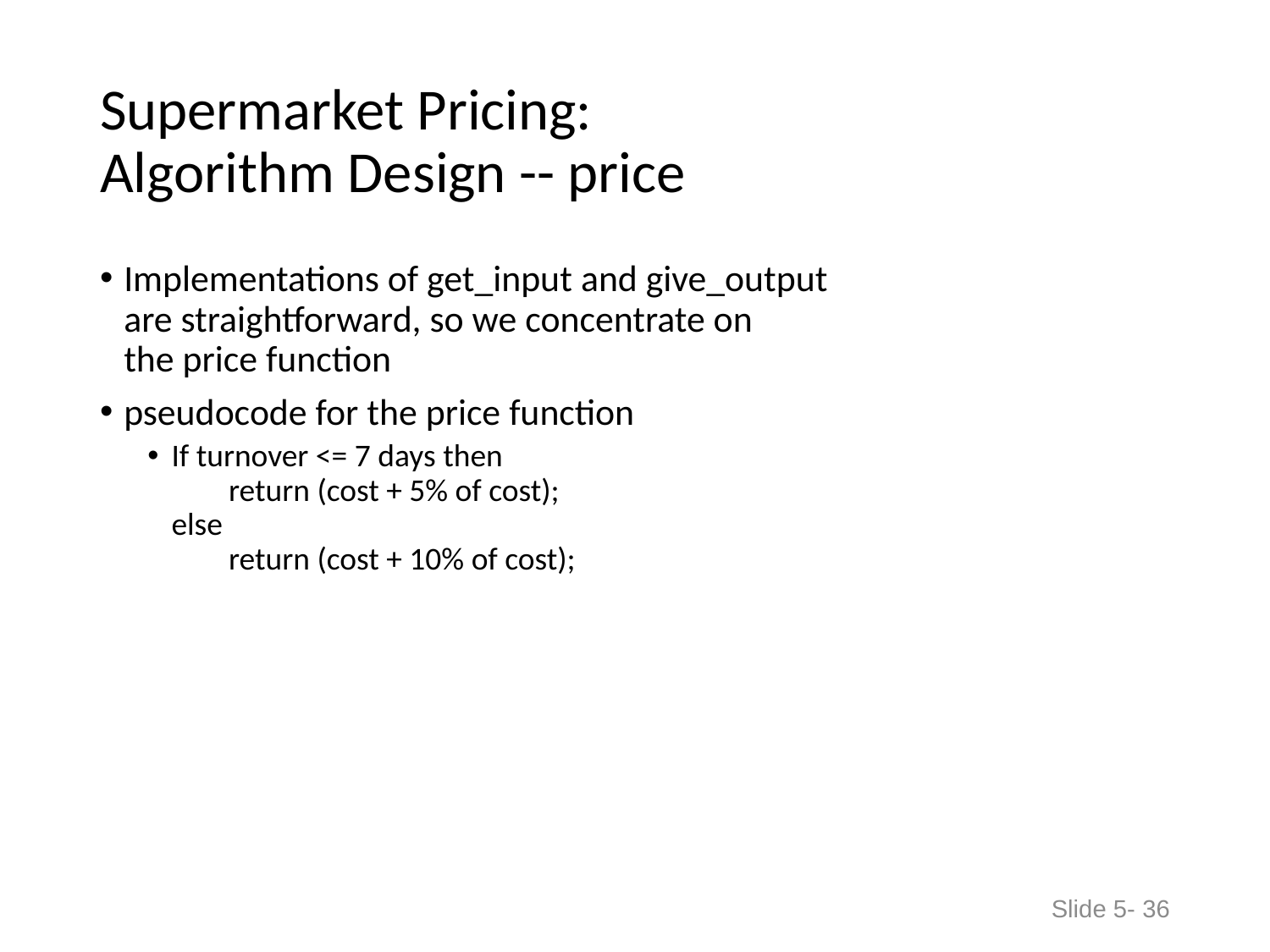

# Supermarket Pricing: Algorithm Design -- price
Implementations of get_input and give_output
are straightforward, so we concentrate on
the price function
pseudocode for the price function
If turnover <= 7 days then
        return (cost + 5% of cost);
else
        return (cost + 10% of cost);
Slide 5- 36